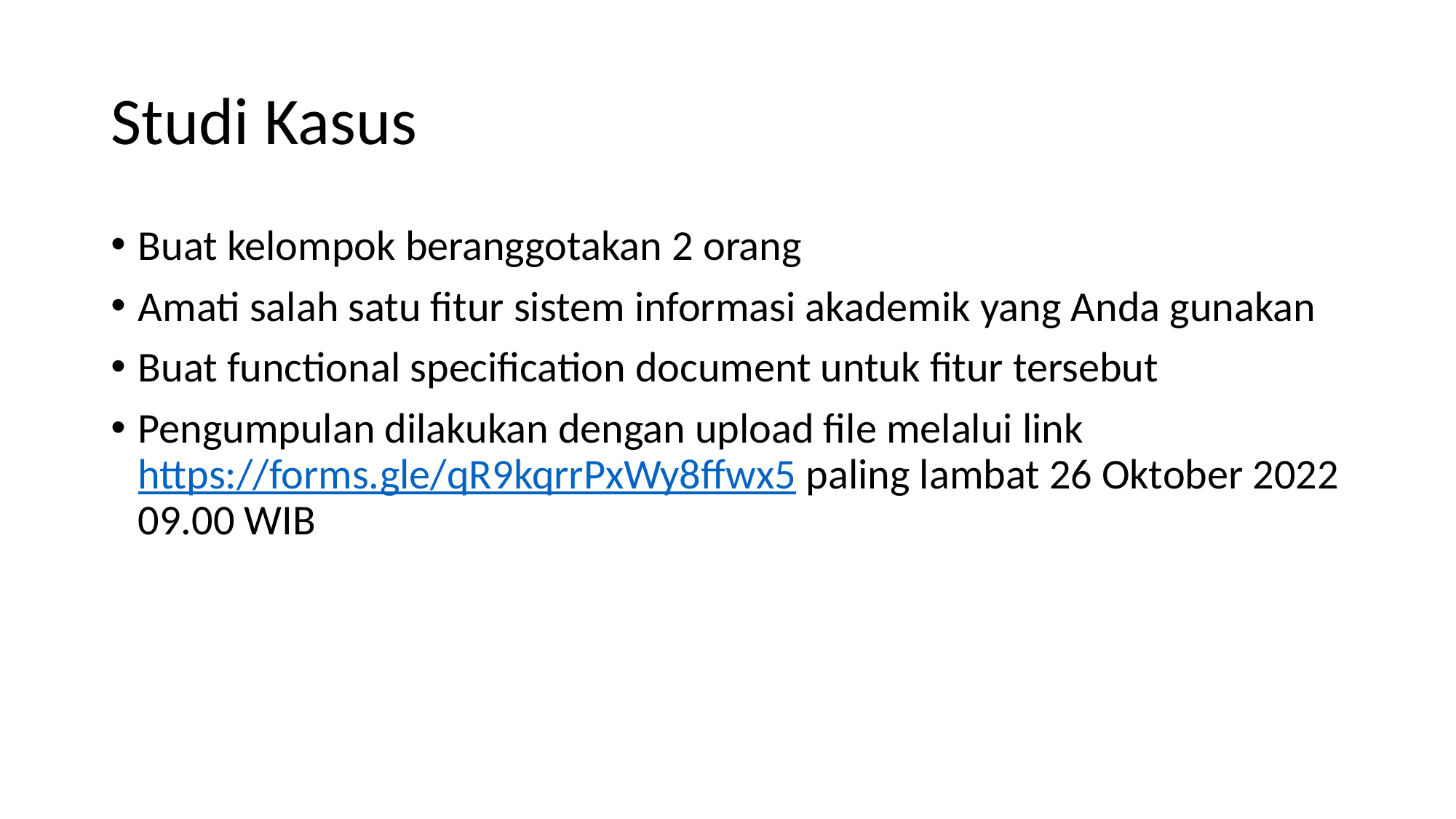

# Studi Kasus
Buat kelompok beranggotakan 2 orang
Amati salah satu fitur sistem informasi akademik yang Anda gunakan
Buat functional specification document untuk fitur tersebut
Pengumpulan dilakukan dengan upload file melalui link https://forms.gle/qR9kqrrPxWy8ffwx5 paling lambat 26 Oktober 2022 09.00 WIB